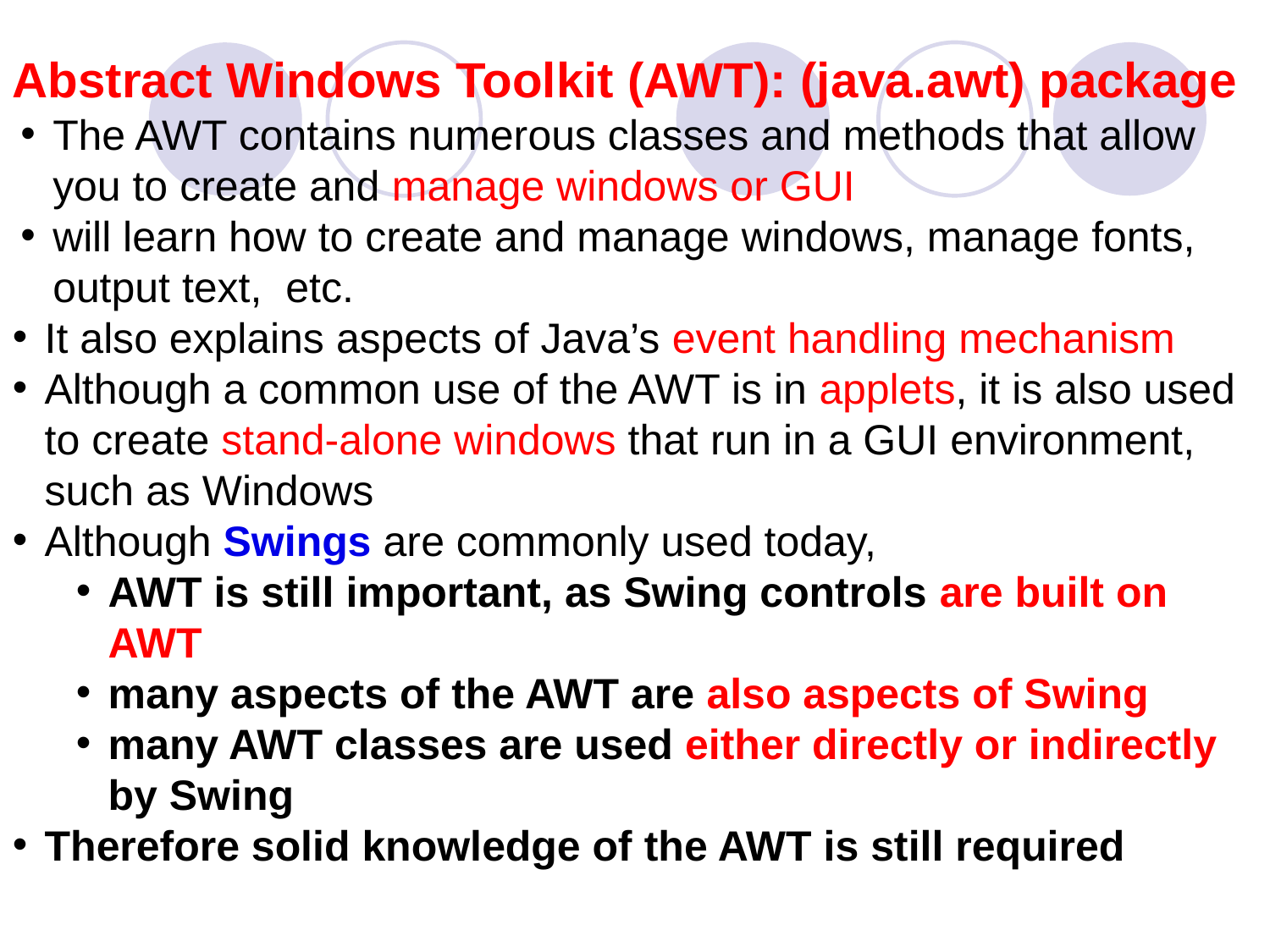

Abstract Windows Toolkit (AWT): (java.awt) package
The AWT contains numerous classes and methods that allow you to create and manage windows or GUI
will learn how to create and manage windows, manage fonts, output text,  etc.
It also explains aspects of Java’s event handling mechanism
Although a common use of the AWT is in applets, it is also used to create stand-alone windows that run in a GUI environment, such as Windows
Although Swings are commonly used today,
AWT is still important, as Swing controls are built on AWT
many aspects of the AWT are also aspects of Swing
many AWT classes are used either directly or indirectly by Swing
Therefore solid knowledge of the AWT is still required